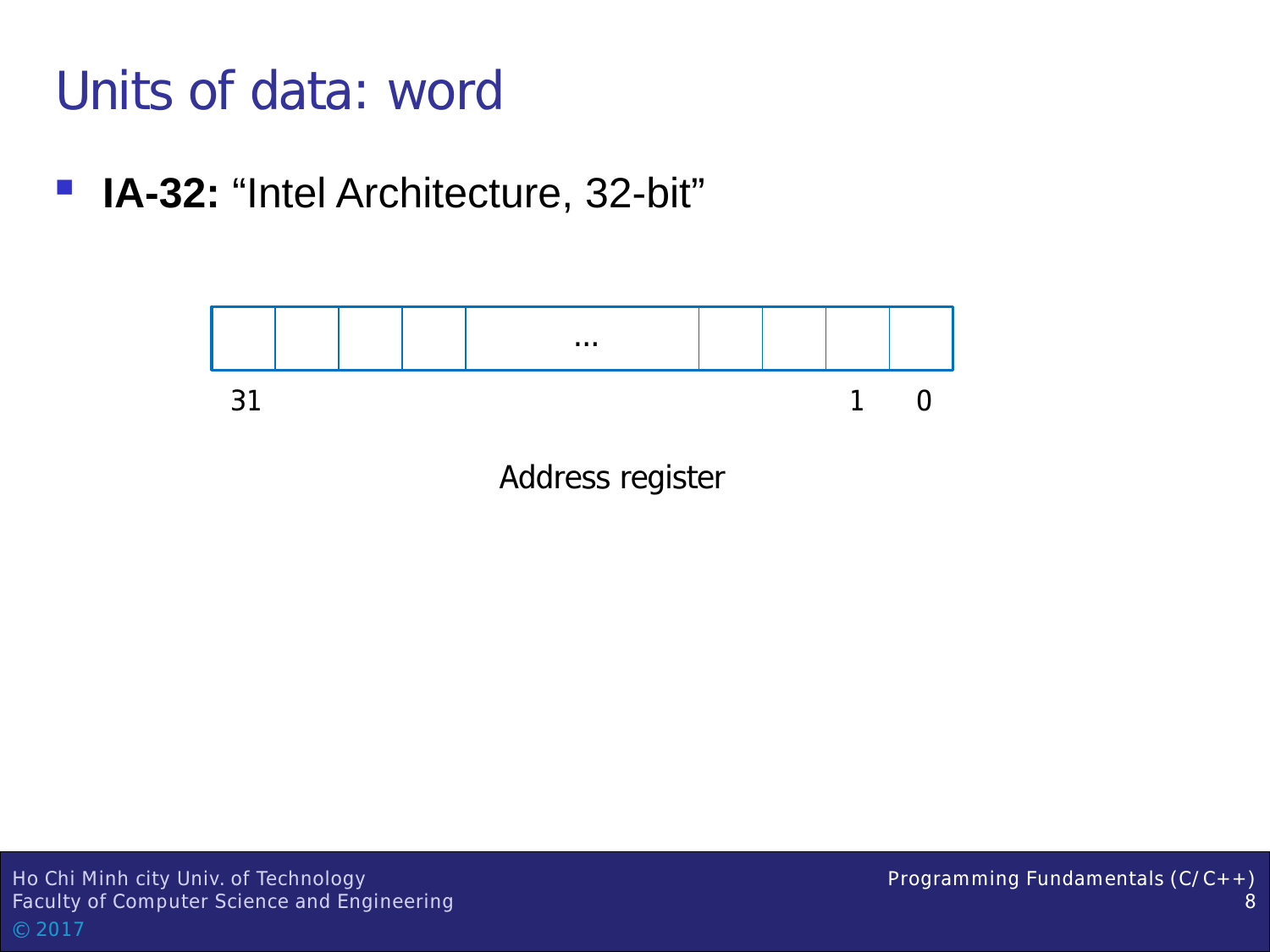

# Units of data: word
IA-32: “Intel Architecture, 32-bit”

…
31
1
0
Address register